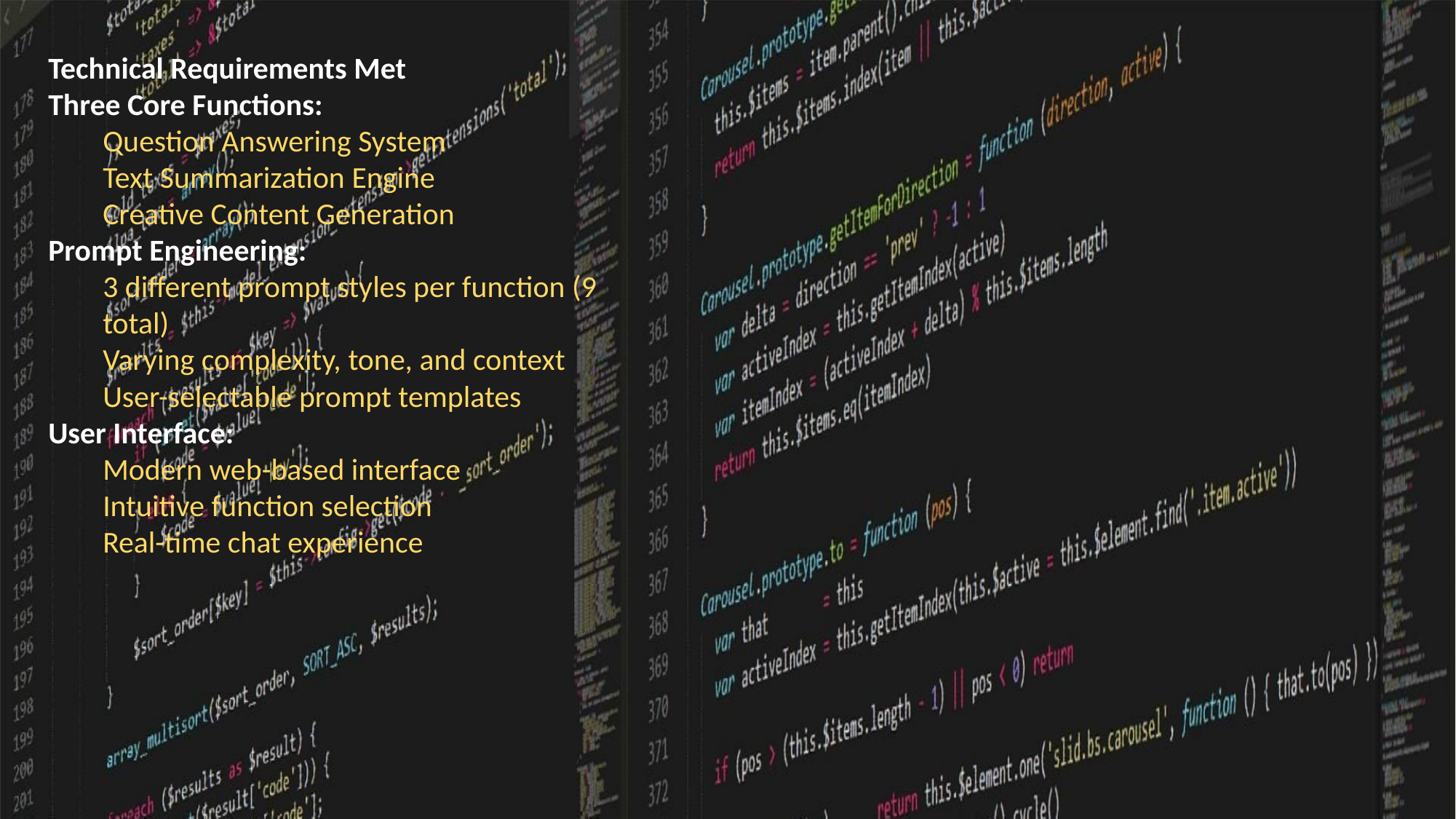

Technical Requirements Met
Three Core Functions:
Question Answering System
Text Summarization Engine
Creative Content Generation
Prompt Engineering:
3 different prompt styles per function (9 total)
Varying complexity, tone, and context
User-selectable prompt templates
User Interface:
Modern web-based interface
Intuitive function selection
Real-time chat experience

#